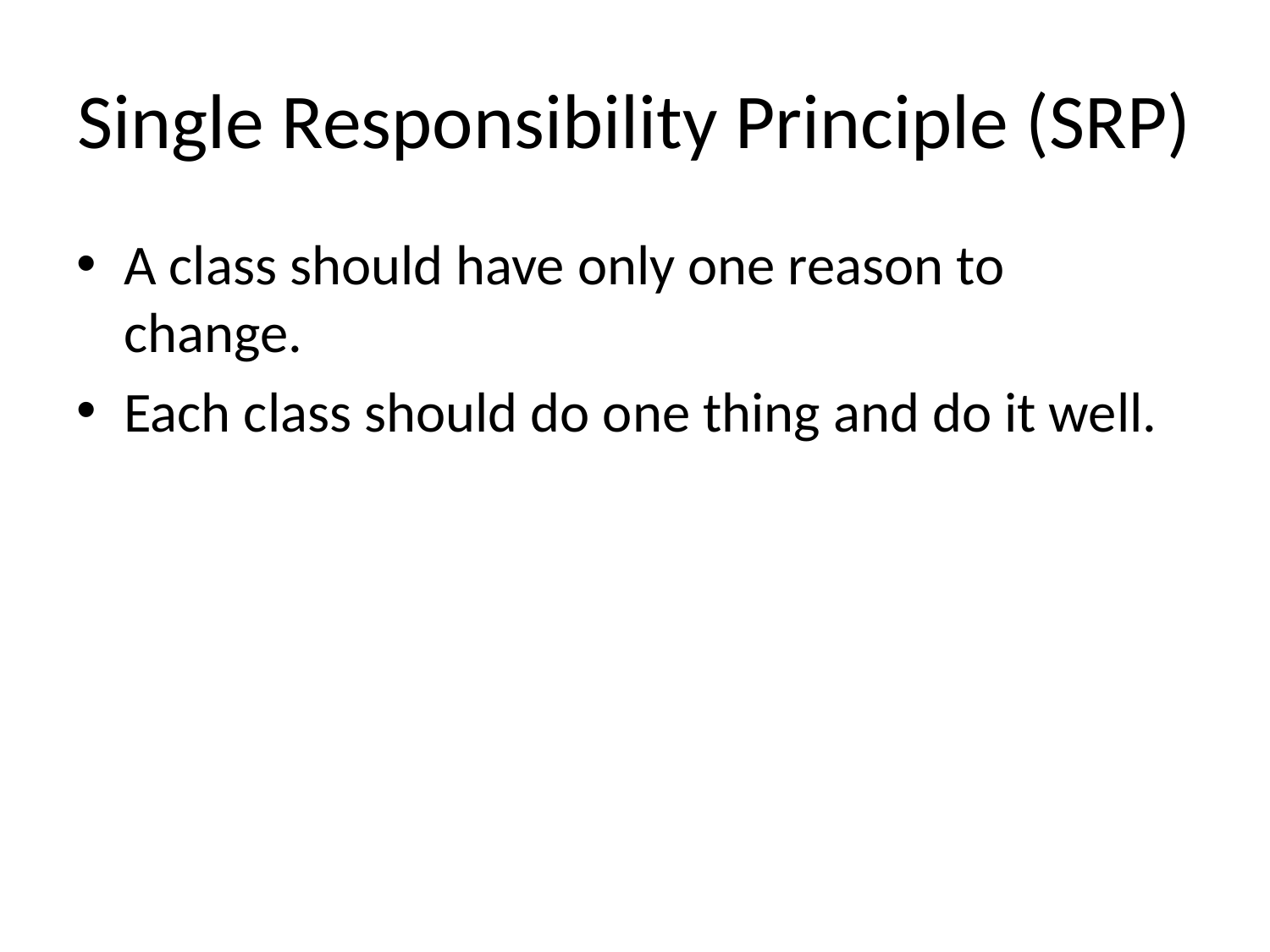

# Single Responsibility Principle (SRP)
A class should have only one reason to change.
Each class should do one thing and do it well.